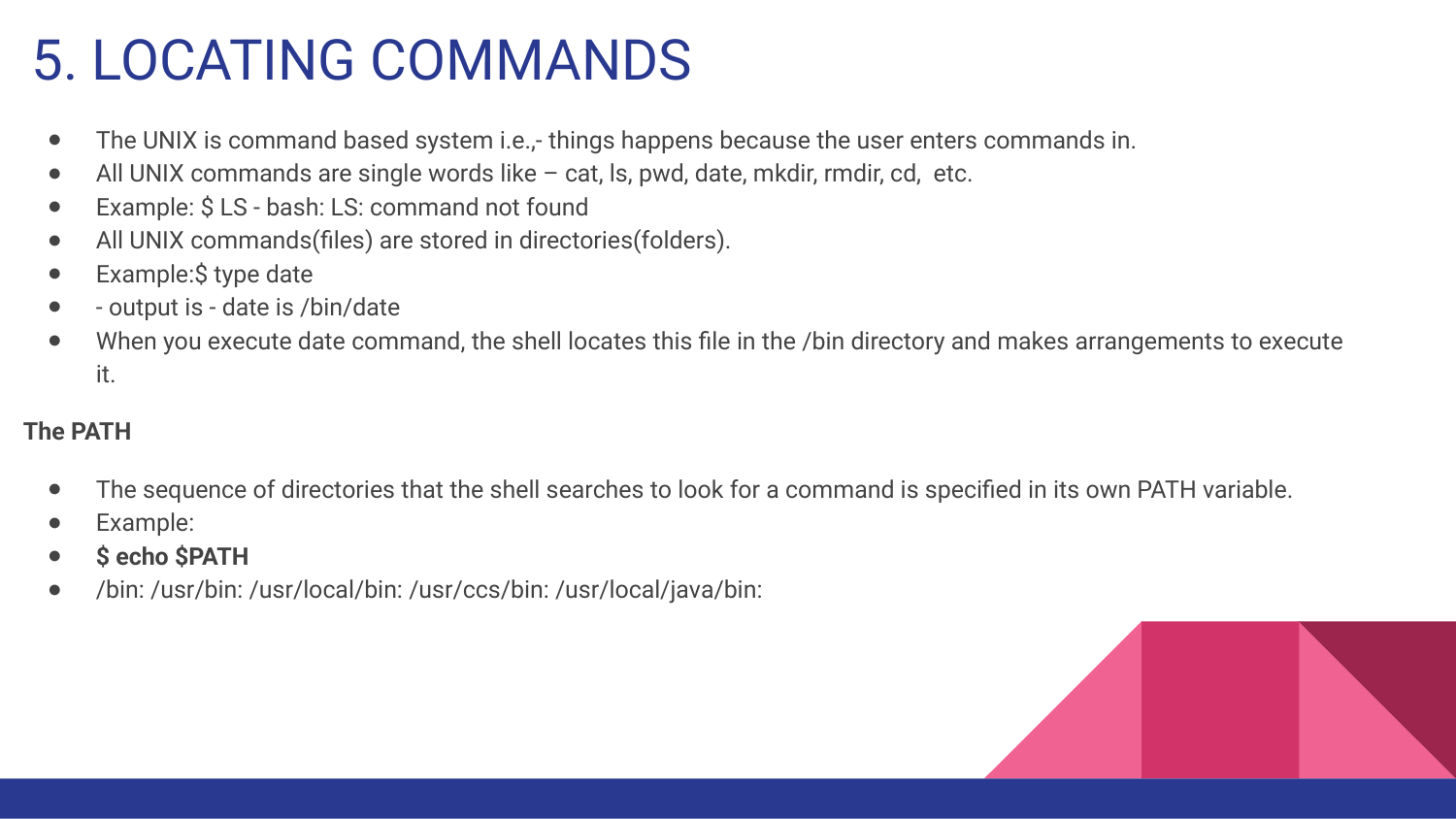

# 5. LOCATING COMMANDS
The UNIX is command based system i.e.,- things happens because the user enters commands in.
All UNIX commands are single words like – cat, ls, pwd, date, mkdir, rmdir, cd,  etc.
Example: $ LS - bash: LS: command not found
All UNIX commands(files) are stored in directories(folders).
Example:$ type date
- output is - date is /bin/date
When you execute date command, the shell locates this file in the /bin directory and makes arrangements to execute it.
The PATH
The sequence of directories that the shell searches to look for a command is specified in its own PATH variable.
Example:
$ echo $PATH
/bin: /usr/bin: /usr/local/bin: /usr/ccs/bin: /usr/local/java/bin: